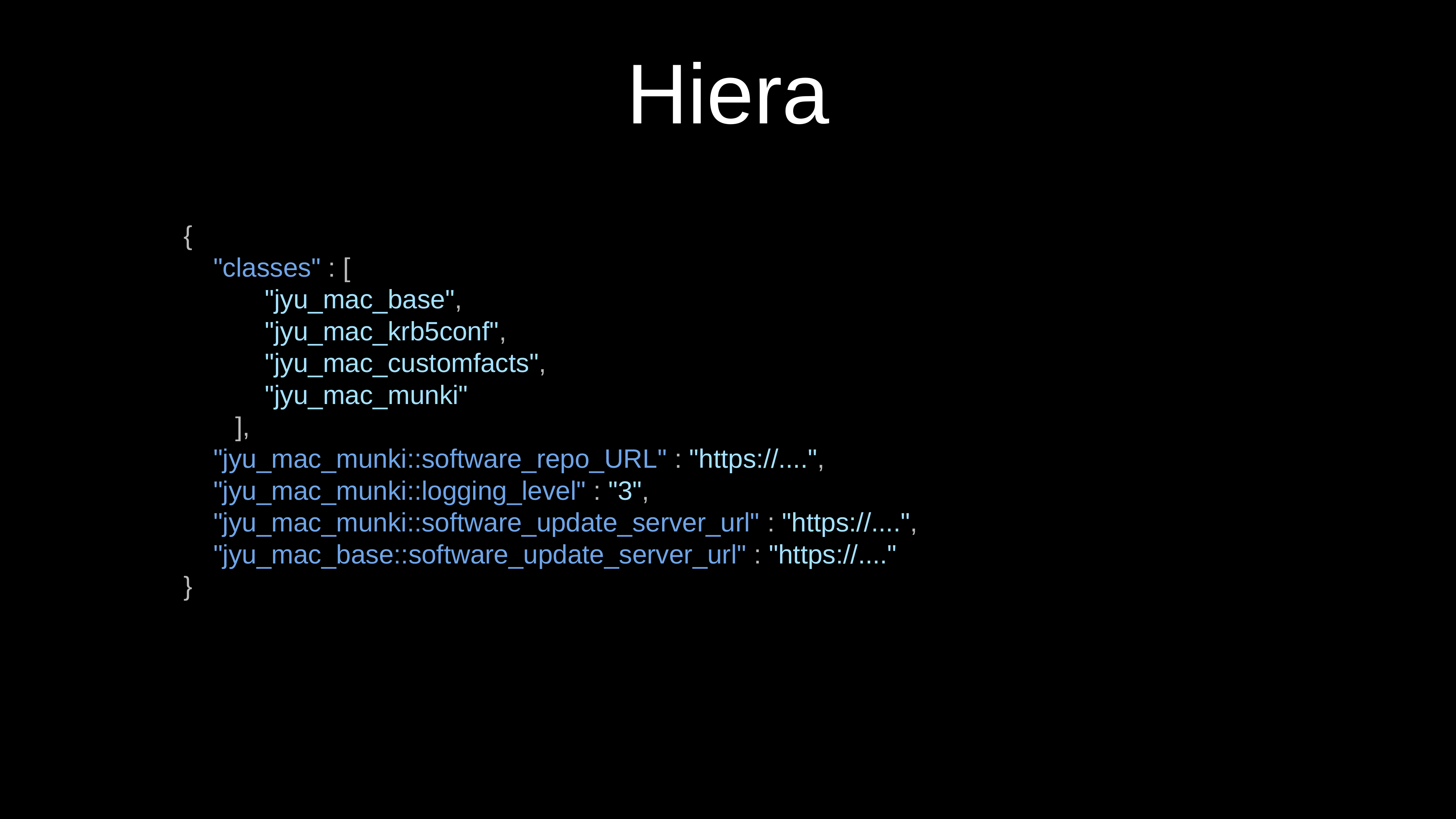

# Hiera
{
    "classes" : [
           "jyu_mac_base",
           "jyu_mac_krb5conf",
           "jyu_mac_customfacts",
           "jyu_mac_munki"
       ],
    "jyu_mac_munki::software_repo_URL" : "https://....",
    "jyu_mac_munki::logging_level" : "3",
    "jyu_mac_munki::software_update_server_url" : "https://....",
    "jyu_mac_base::software_update_server_url" : "https://...."
}